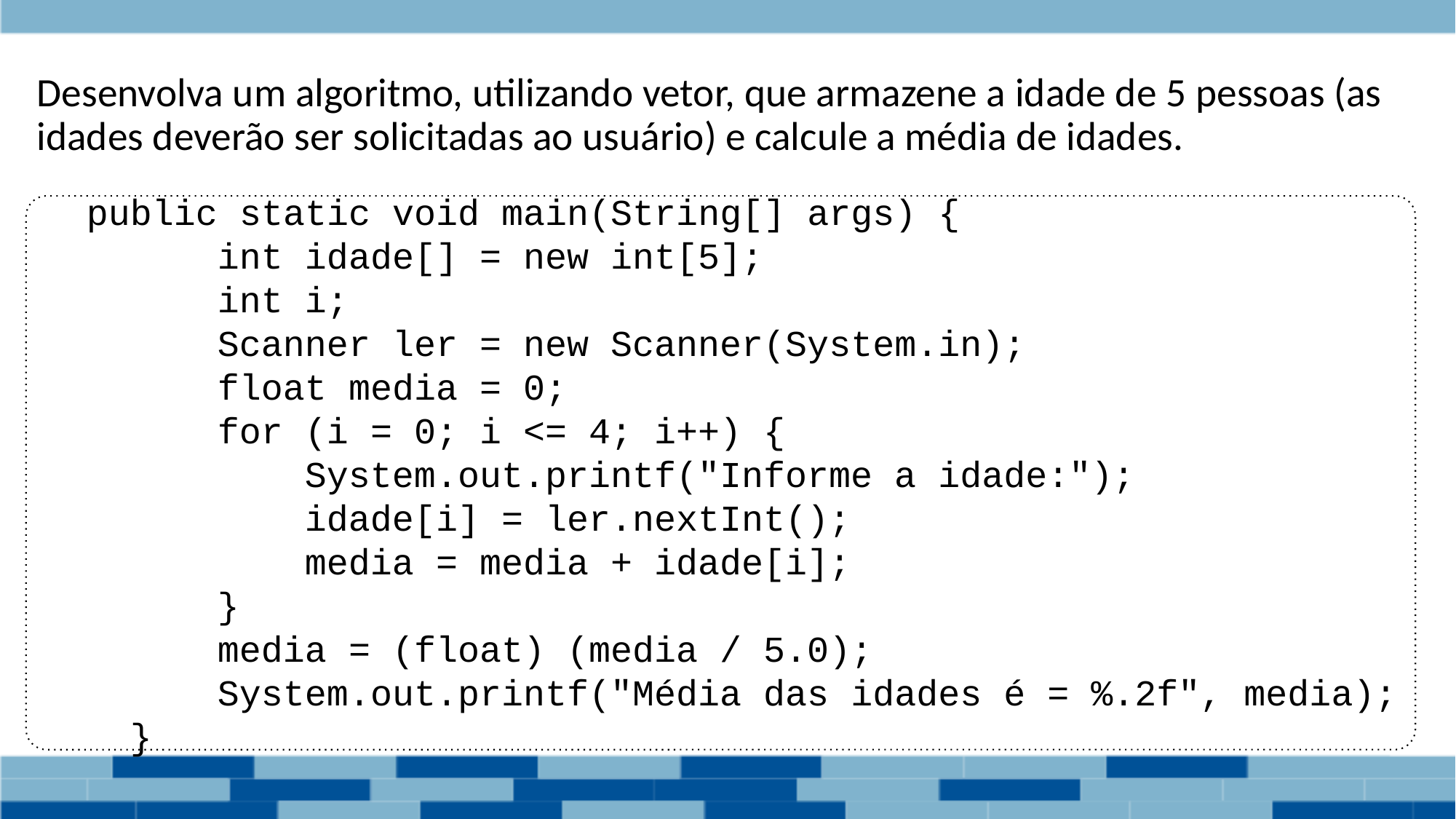

# Desenvolva um algoritmo, utilizando vetor, que armazene a idade de 5 pessoas (as idades deverão ser solicitadas ao usuário) e calcule a média de idades.
  public static void main(String[] args) {
        int idade[] = new int[5];
        int i;
        Scanner ler = new Scanner(System.in);
        float media = 0;
        for (i = 0; i <= 4; i++) {
            System.out.printf("Informe a idade:");
            idade[i] = ler.nextInt();
            media = media + idade[i];
        }
        media = (float) (media / 5.0);
        System.out.printf("Média das idades é = %.2f", media);
    }